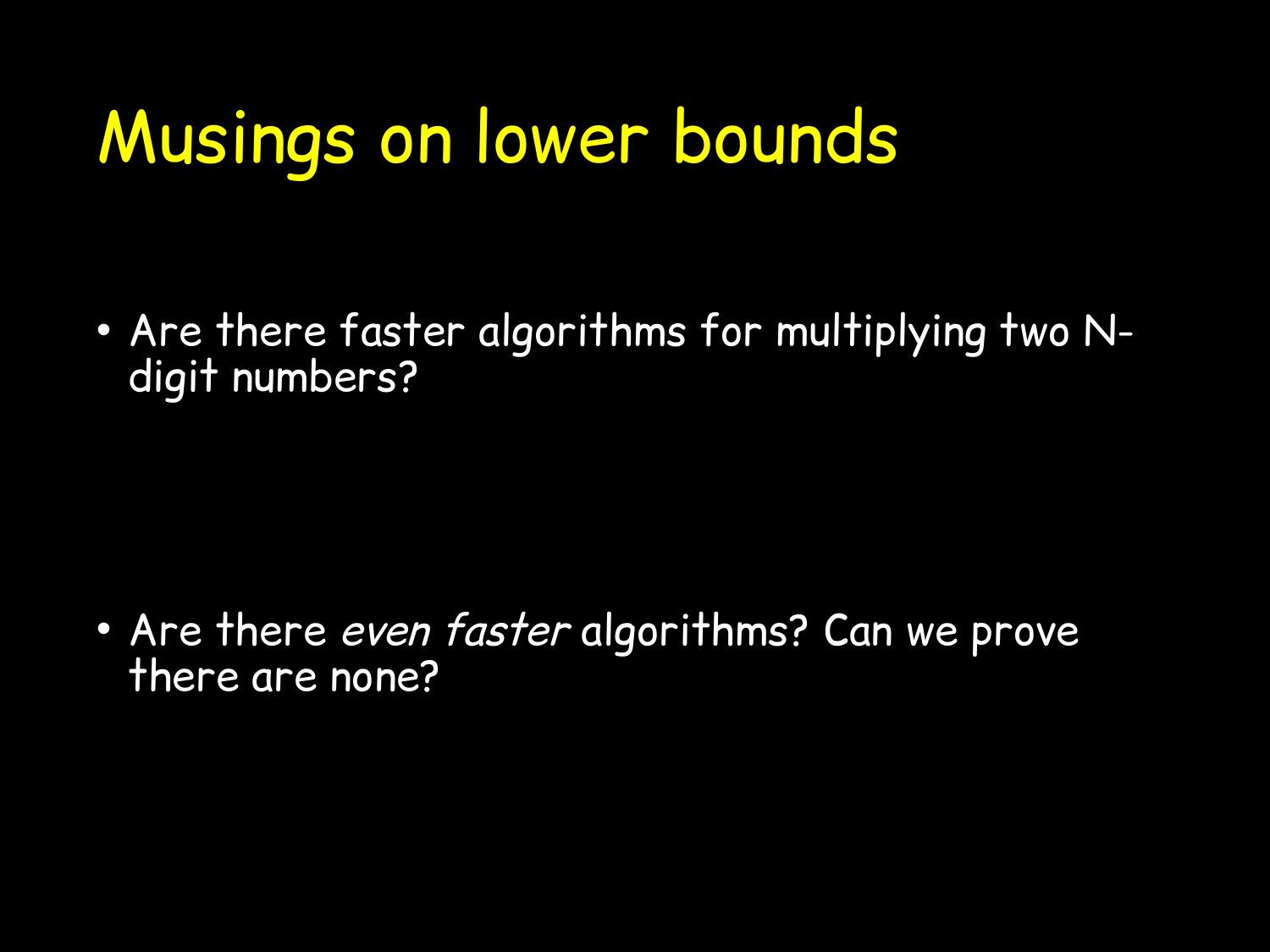

# Musings on lower bounds
Are there faster algorithms for multiplying two N-digit numbers?

Are there even faster algorithms? Can we prove there are none?